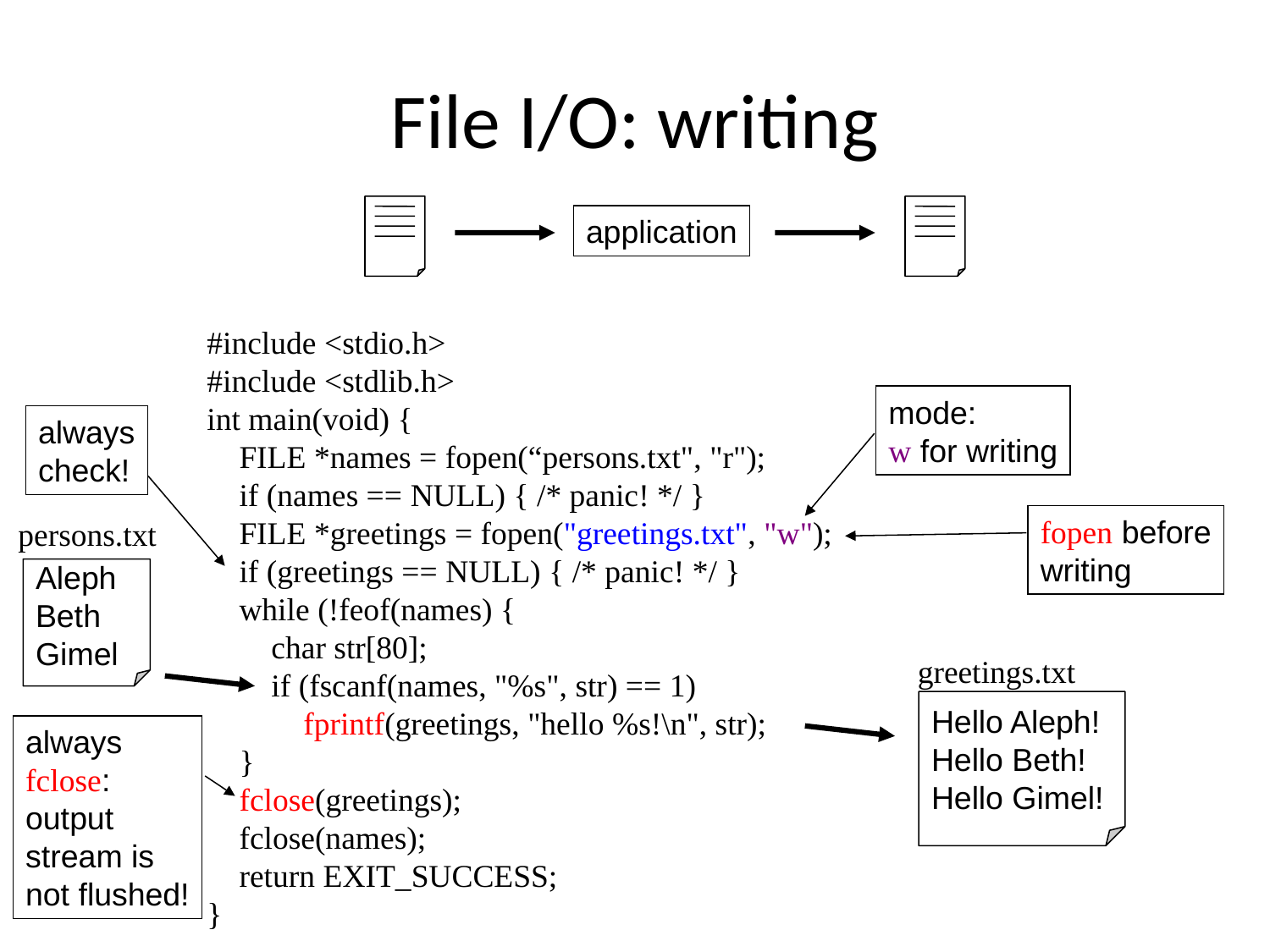

# File I/O: writing

application

#include <stdio.h>
#include <stdlib.h>
int main(void) {
    FILE *names = fopen(“persons.txt", "r");
    if (names == NULL) { /* panic! */ }
    FILE *greetings = fopen("greetings.txt", "w");
    if (greetings == NULL) { /* panic! */ }
    while (!feof(names) {
        char str[80];
        if (fscanf(names, "%s", str) == 1)
            fprintf(greetings, "hello %s!\n", str);
    }
    fclose(greetings);
    fclose(names);
    return EXIT_SUCCESS;
}
mode:
w for writing
always
check!

fopen before
writing
persons.txt
Aleph
Beth
Gimel

greetings.txt
Hello Aleph!
Hello Beth!
Hello Gimel!

always
fclose:
output
stream is
not flushed!